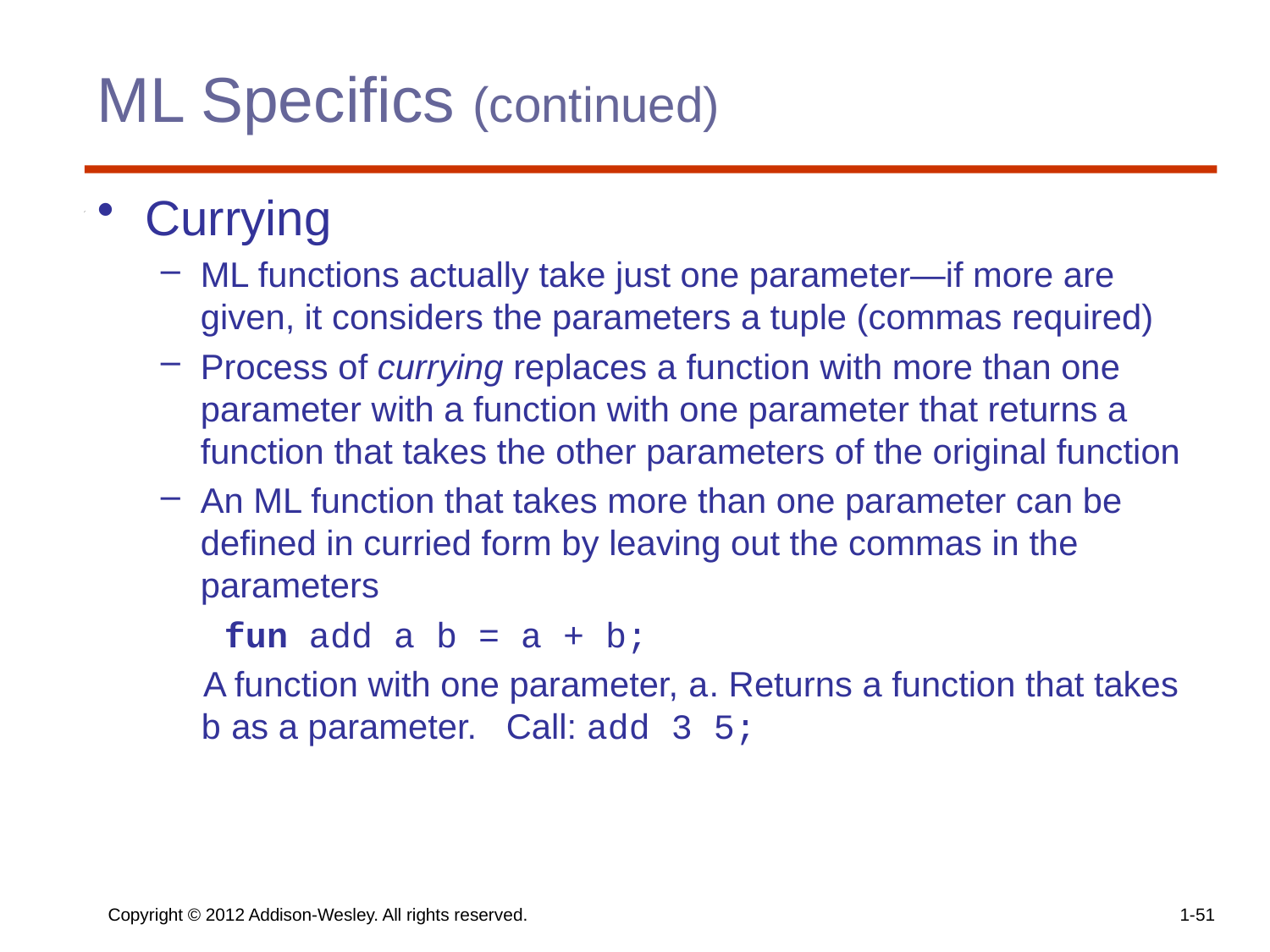

# ML Specifics (continued)
Currying
ML functions actually take just one parameter—if more are given, it considers the parameters a tuple (commas required)
Process of currying replaces a function with more than one parameter with a function with one parameter that returns a function that takes the other parameters of the original function
An ML function that takes more than one parameter can be defined in curried form by leaving out the commas in the parameters
   fun add a b = a + b;
  A function with one parameter, a. Returns a function that takes b as a parameter.   Call: add 3 5;

Copyright © 2012 Addison-Wesley. All rights reserved.
1-51